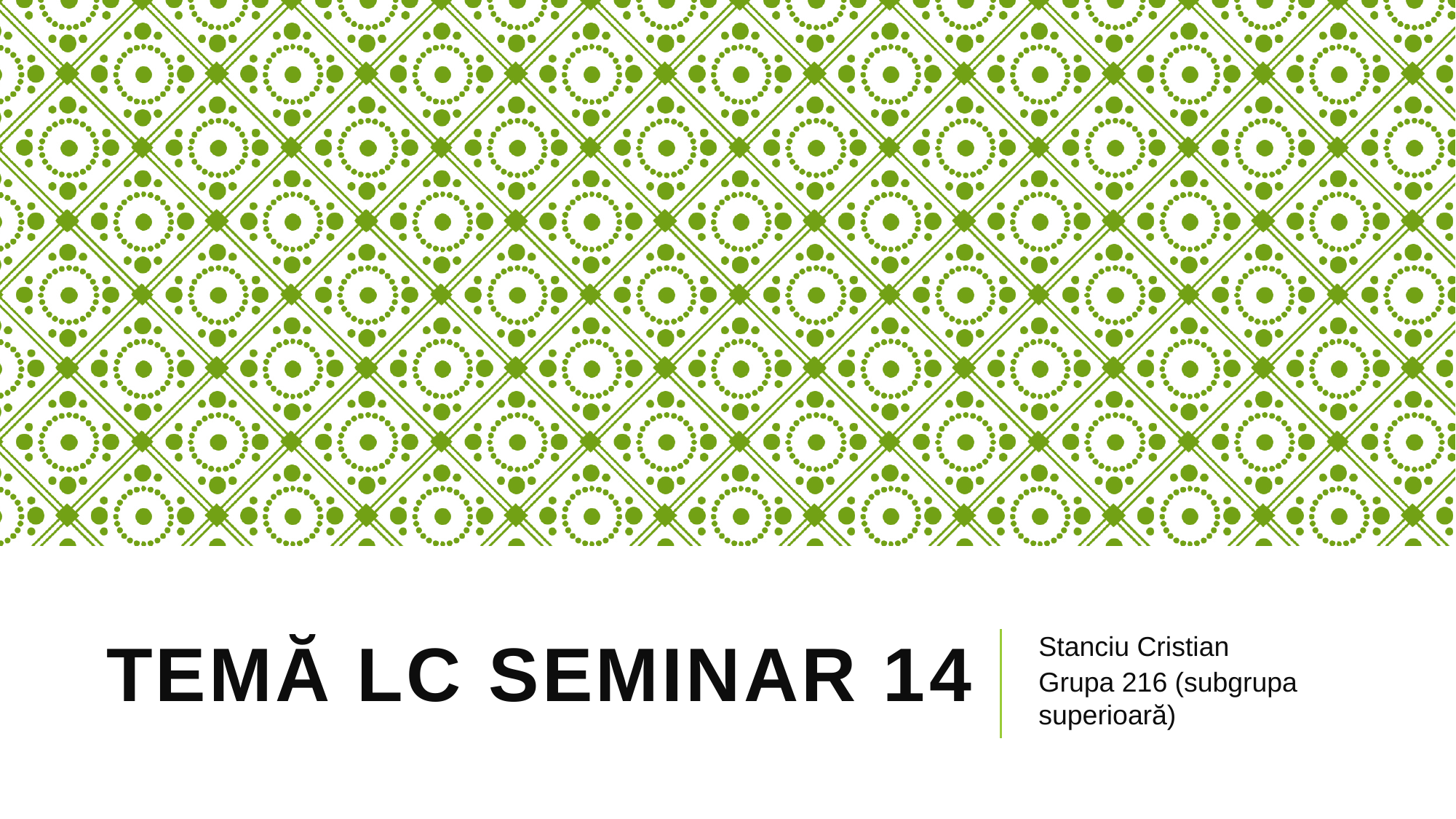

# Temă LC SEMINAR 14
Stanciu Cristian
Grupa 216 (subgrupa superioară)